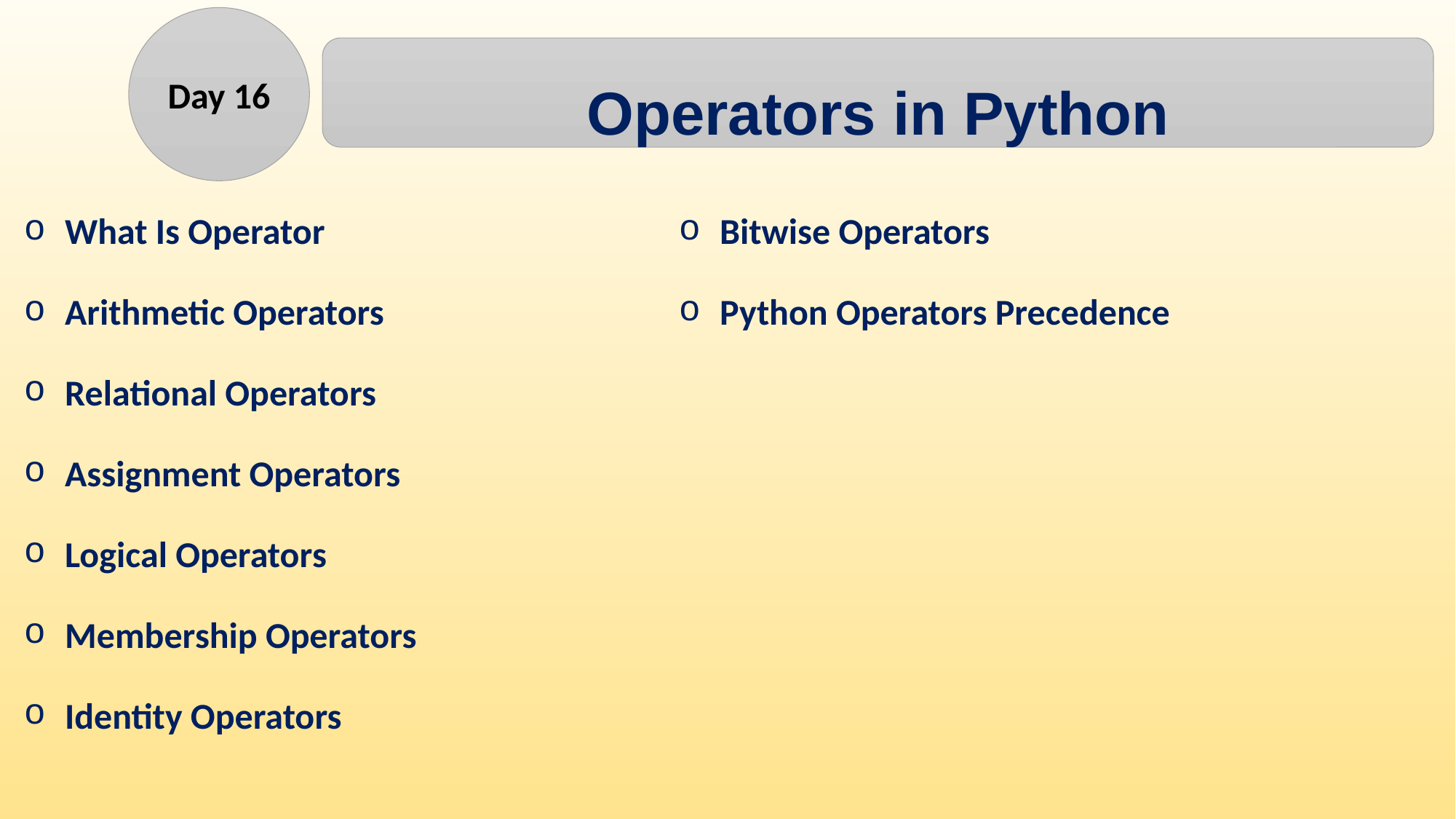

Day 16
Operators in Python
What Is Operator
Arithmetic Operators
Relational Operators
Assignment Operators
Logical Operators
Membership Operators
Identity Operators
Bitwise Operators
Python Operators Precedence